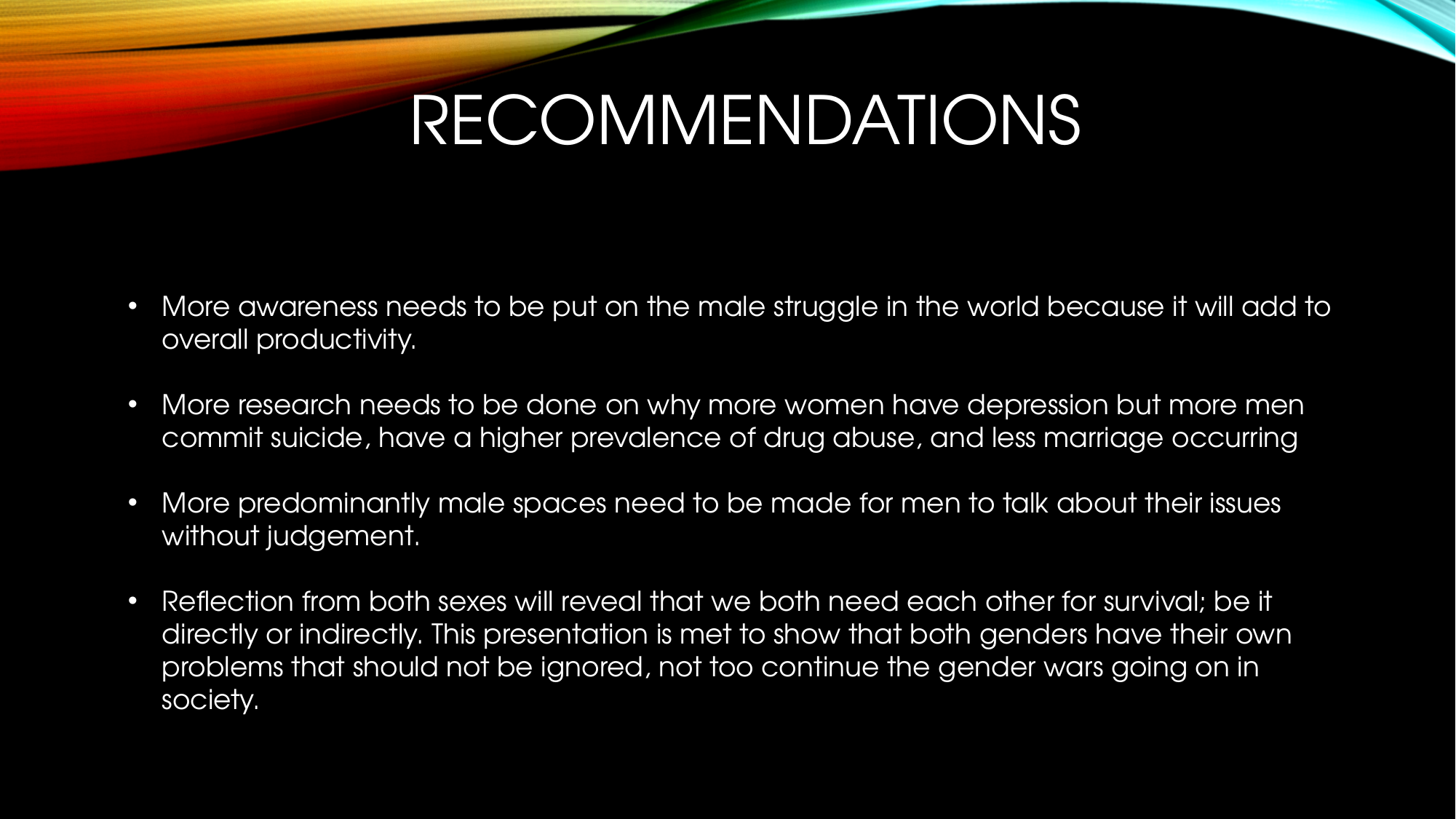

RECOMMENDATIONS
More awareness needs to be put on the male struggle in the world because it will add to overall productivity.

More research needs to be done on why more women have depression but more men commit suicide, have a higher prevalence of drug abuse, and less marriage occurring

More predominantly male spaces need to be made for men to talk about their issues without judgement.

Reflection from both sexes will reveal that we both need each other for survival; be it directly or indirectly. This presentation is met to show that both genders have their own problems that should not be ignored, not too continue the gender wars going on in society.